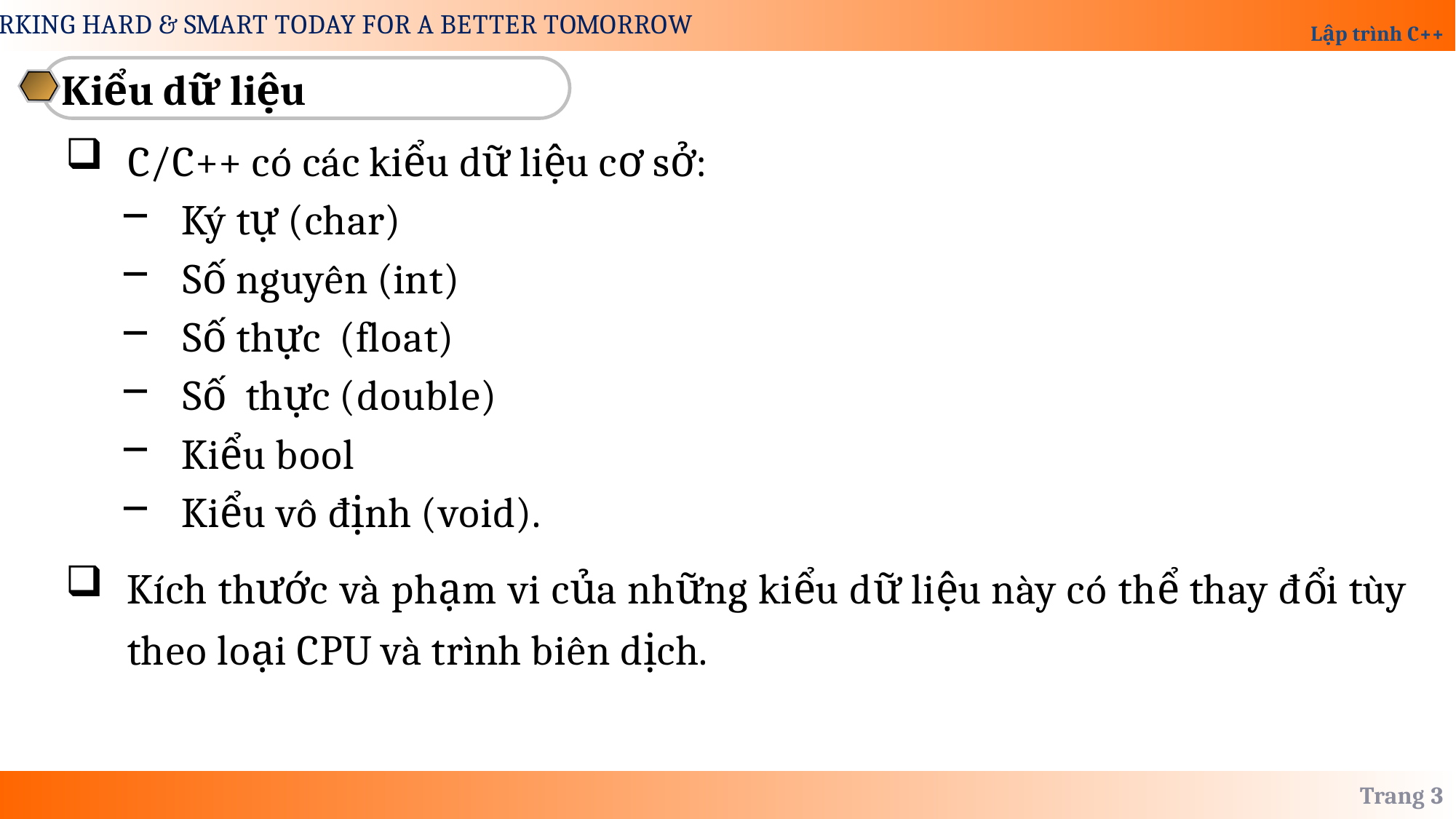

Kiểu dữ liệu

C/C++ có các kiểu dữ liệu cơ sở:
Ký tự (char)
Số nguyên (int)
Số thực  (float)
Số  thực (double)
Kiểu bool
Kiểu vô định (void).
Kích thước và phạm vi của những kiểu dữ liệu này có thể thay đổi tùy theo loại CPU và trình biên dịch.

Trang 3